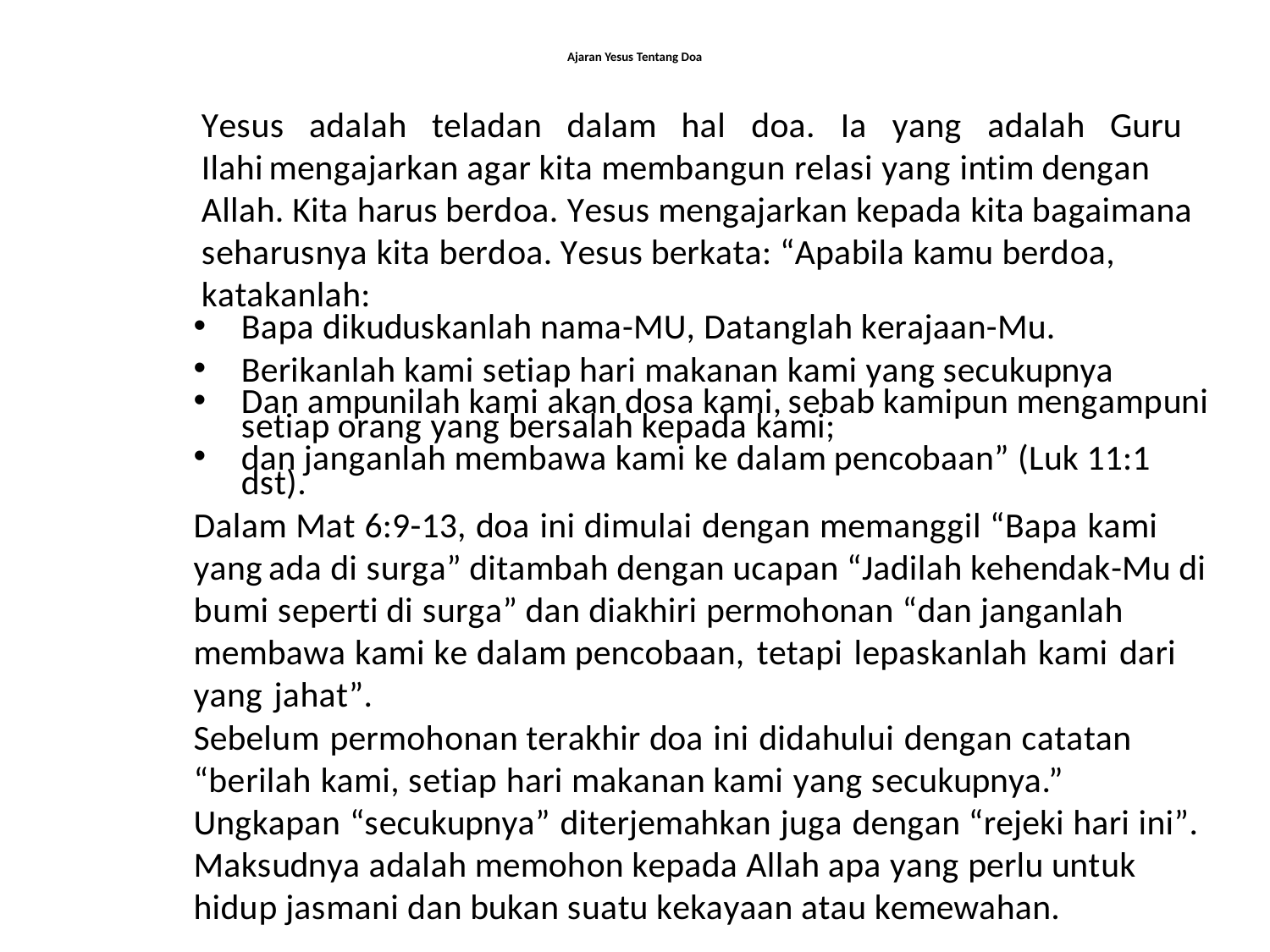

# Ajaran Yesus Tentang Doa
Yesus   adalah   teladan   dalam   hal   doa.   Ia   yang   adalah   Guru   Ilahi mengajarkan agar kita membangun relasi yang intim dengan Allah. Kita harus berdoa. Yesus mengajarkan kepada kita bagaimana seharusnya kita berdoa. Yesus berkata: “Apabila kamu berdoa, katakanlah:
Bapa dikuduskanlah nama-MU, Datanglah kerajaan-Mu.
Berikanlah kami setiap hari makanan kami yang secukupnya
Dan ampunilah kami akan dosa kami, sebab kamipun mengampuni setiap orang yang bersalah kepada kami;
dan janganlah membawa kami ke dalam pencobaan” (Luk 11:1 dst).
Dalam Mat 6:9-13, doa ini dimulai dengan memanggil “Bapa kami yang ada di surga” ditambah dengan ucapan “Jadilah kehendak-Mu di bumi seperti di surga” dan diakhiri permohonan “dan janganlah membawa kami ke dalam pencobaan, tetapi lepaskanlah kami dari yang jahat”.
Sebelum permohonan terakhir doa ini didahului dengan catatan “berilah kami, setiap hari makanan kami yang secukupnya.” Ungkapan “secukupnya” diterjemahkan juga dengan “rejeki hari ini”. Maksudnya adalah memohon kepada Allah apa yang perlu untuk hidup jasmani dan bukan suatu kekayaan atau kemewahan.